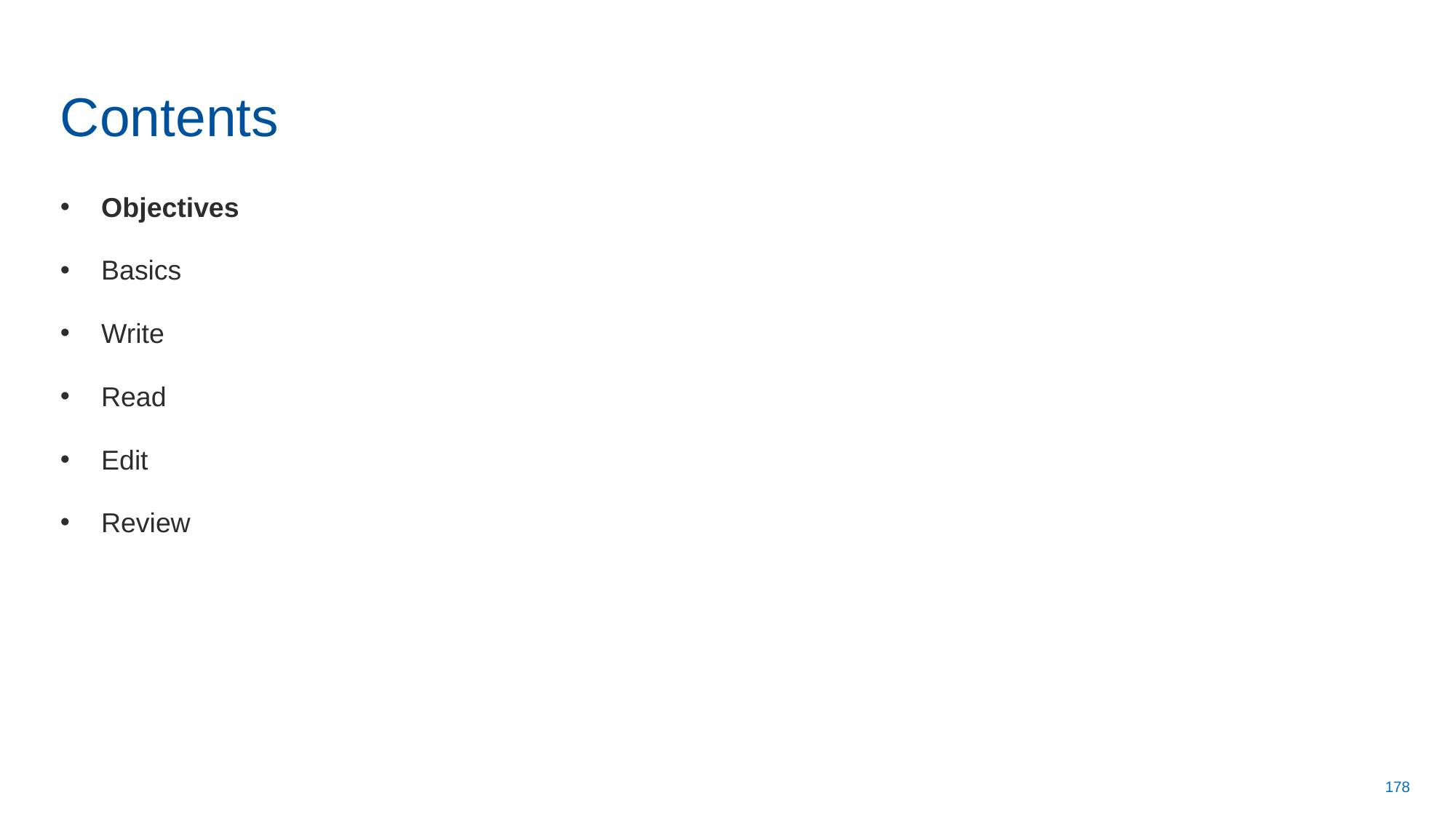

# Contents
Objectives
Basics
Write
Read
Edit
Review